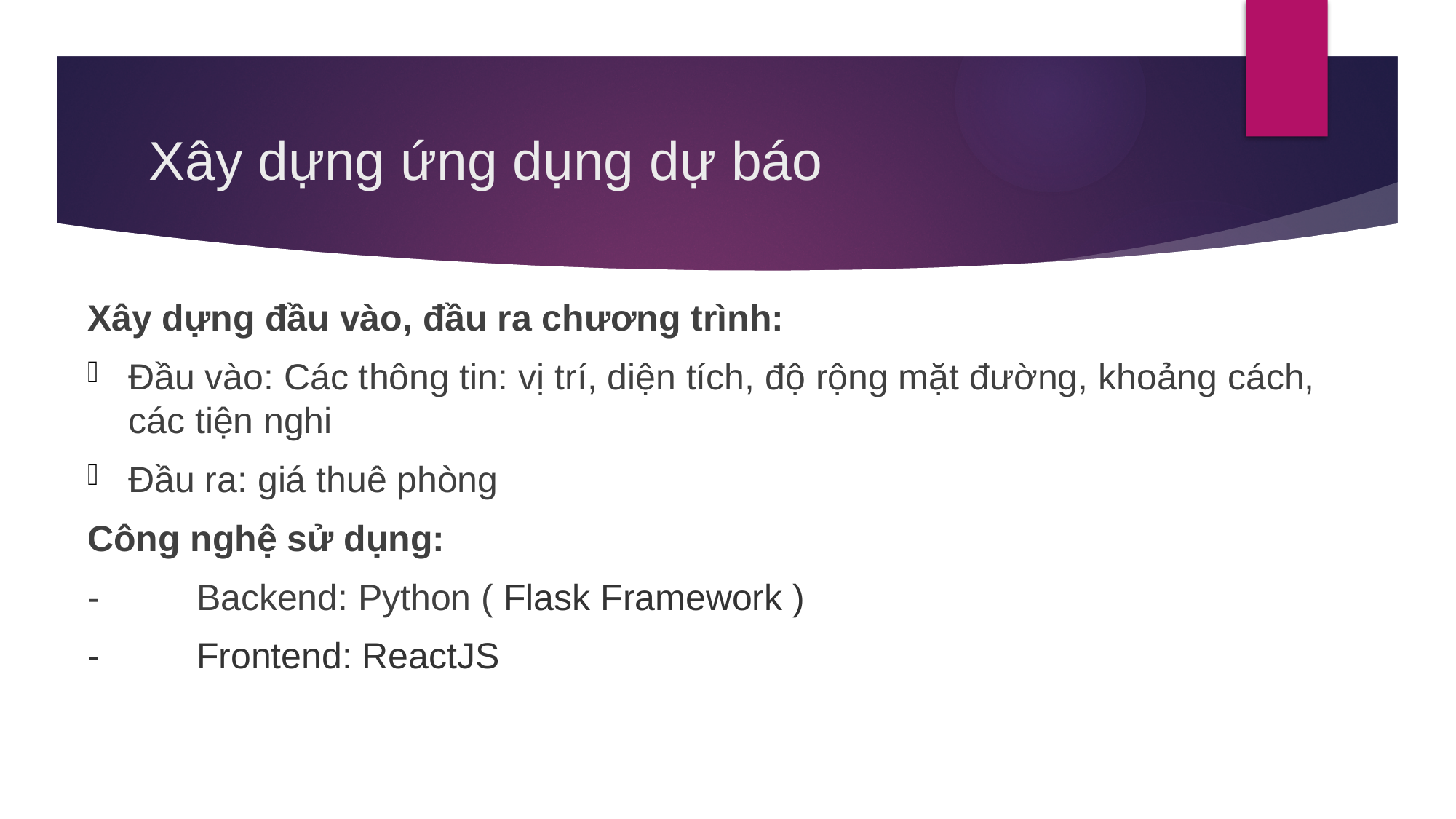

# Xây dựng ứng dụng dự báo
Xây dựng đầu vào, đầu ra chương trình:
Đầu vào: Các thông tin: vị trí, diện tích, độ rộng mặt đường, khoảng cách, các tiện nghi
Đầu ra: giá thuê phòng
Công nghệ sử dụng:
-	Backend: Python ( Flask Framework )
-	Frontend: ReactJS